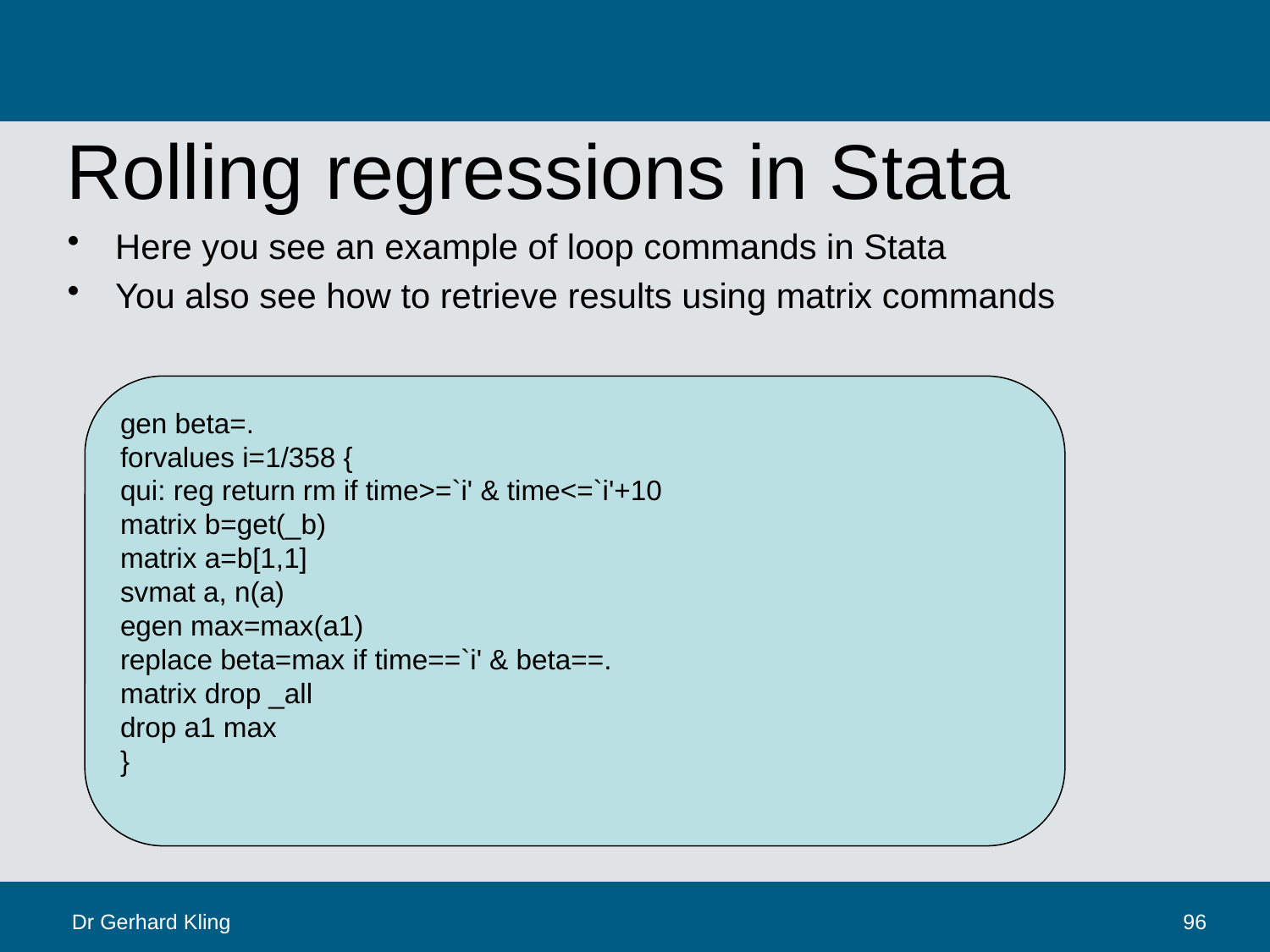

# Rolling regressions in Stata
Here you see an example of loop commands in Stata
You also see how to retrieve results using matrix commands
gen beta=.
forvalues i=1/358 {
qui: reg return rm if time>=`i' & time<=`i'+10
matrix b=get(_b)
matrix a=b[1,1]
svmat a, n(a)
egen max=max(a1)
replace beta=max if time==`i' & beta==.
matrix drop _all
drop a1 max
}

Dr Gerhard Kling
96